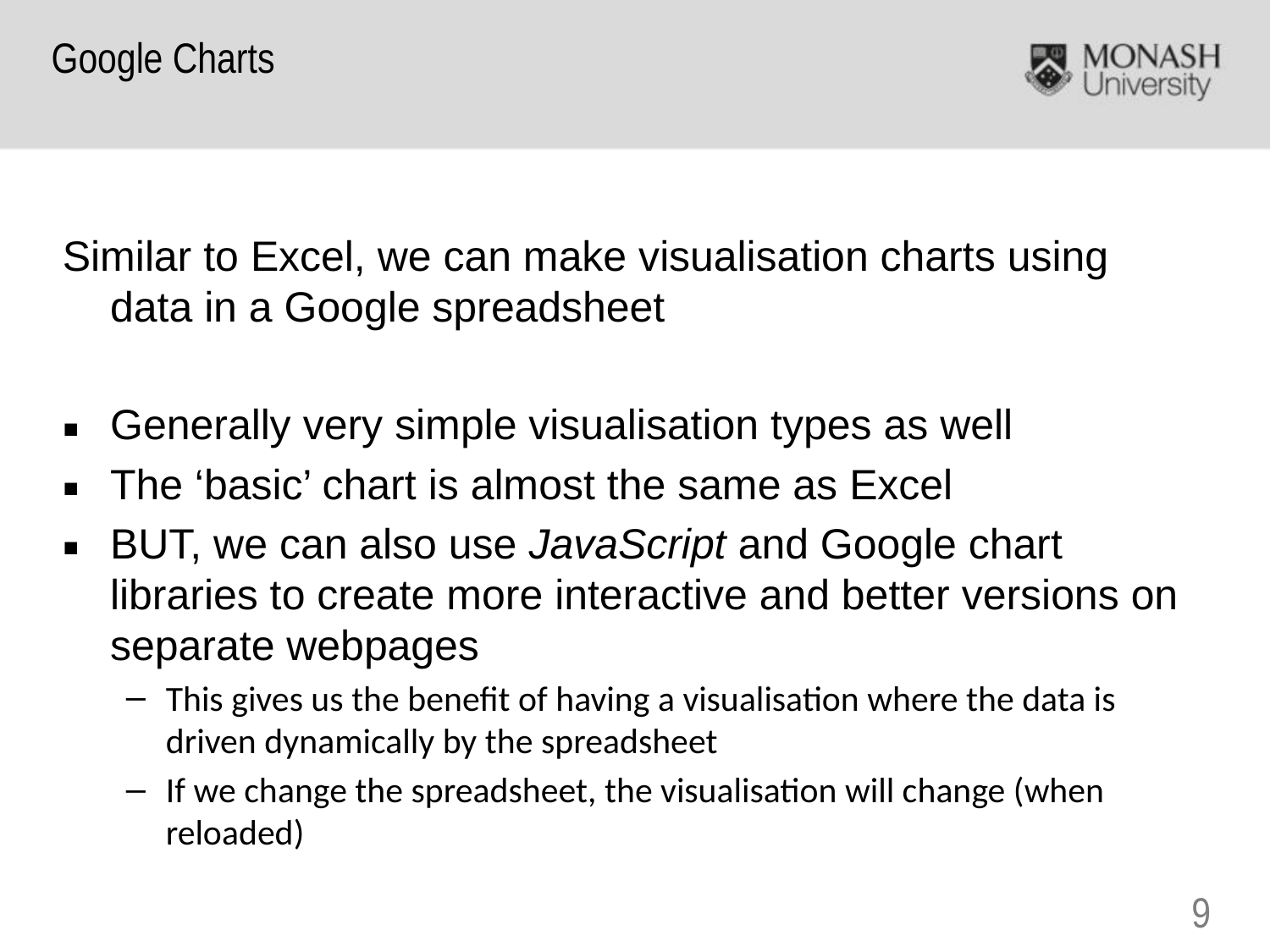

Google Charts
Similar to Excel, we can make visualisation charts using data in a Google spreadsheet

Generally very simple visualisation types as well
The ‘basic’ chart is almost the same as Excel
BUT, we can also use JavaScript and Google chart libraries to create more interactive and better versions on separate webpages
This gives us the benefit of having a visualisation where the data is driven dynamically by the spreadsheet
If we change the spreadsheet, the visualisation will change (when reloaded)